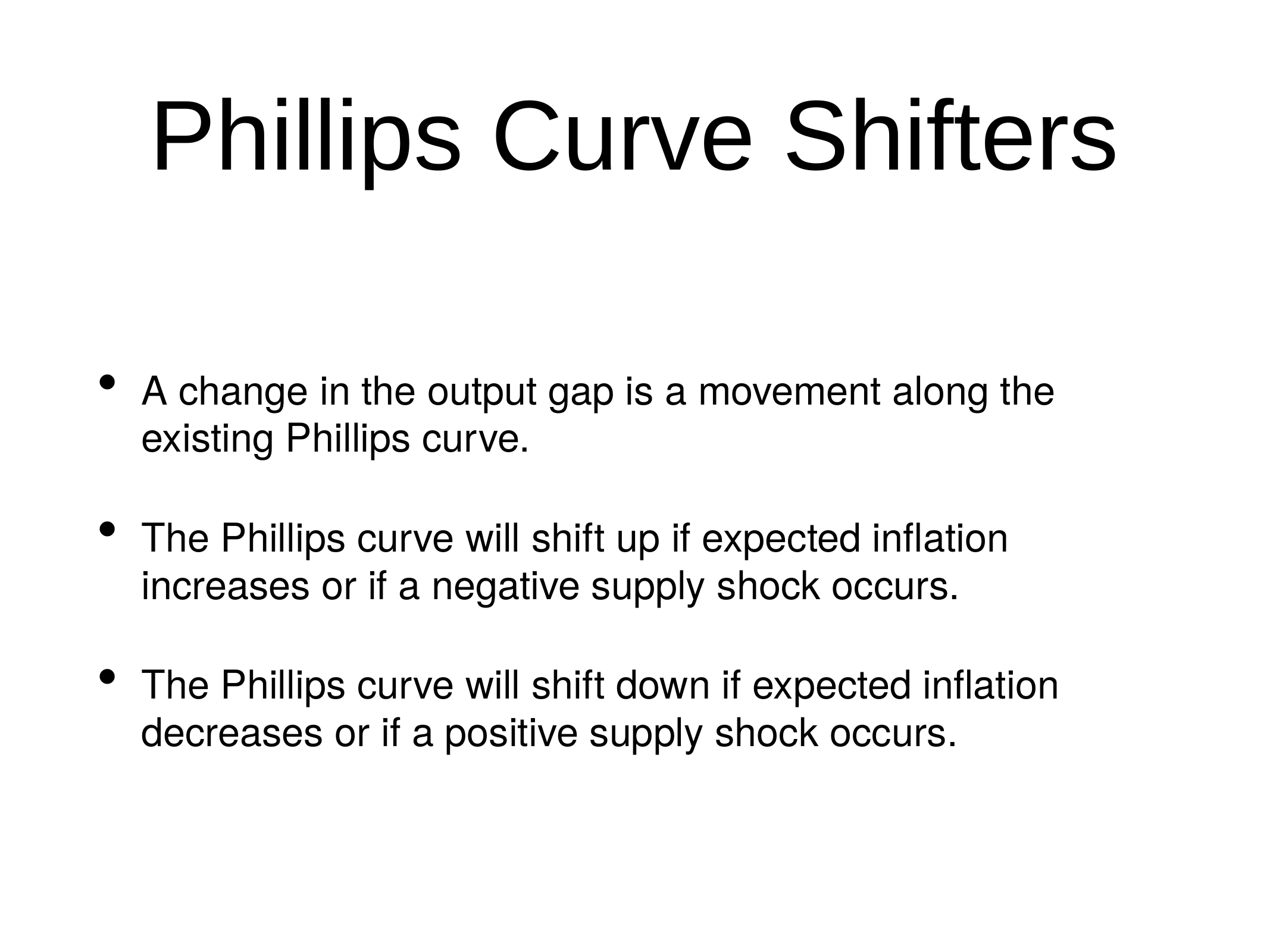

# Phillips Curve Shifters
A change in the output gap is a movement along the existing Phillips curve.
The Phillips curve will shift up if expected inflation increases or if a negative supply shock occurs.
The Phillips curve will shift down if expected inflation decreases or if a positive supply shock occurs.